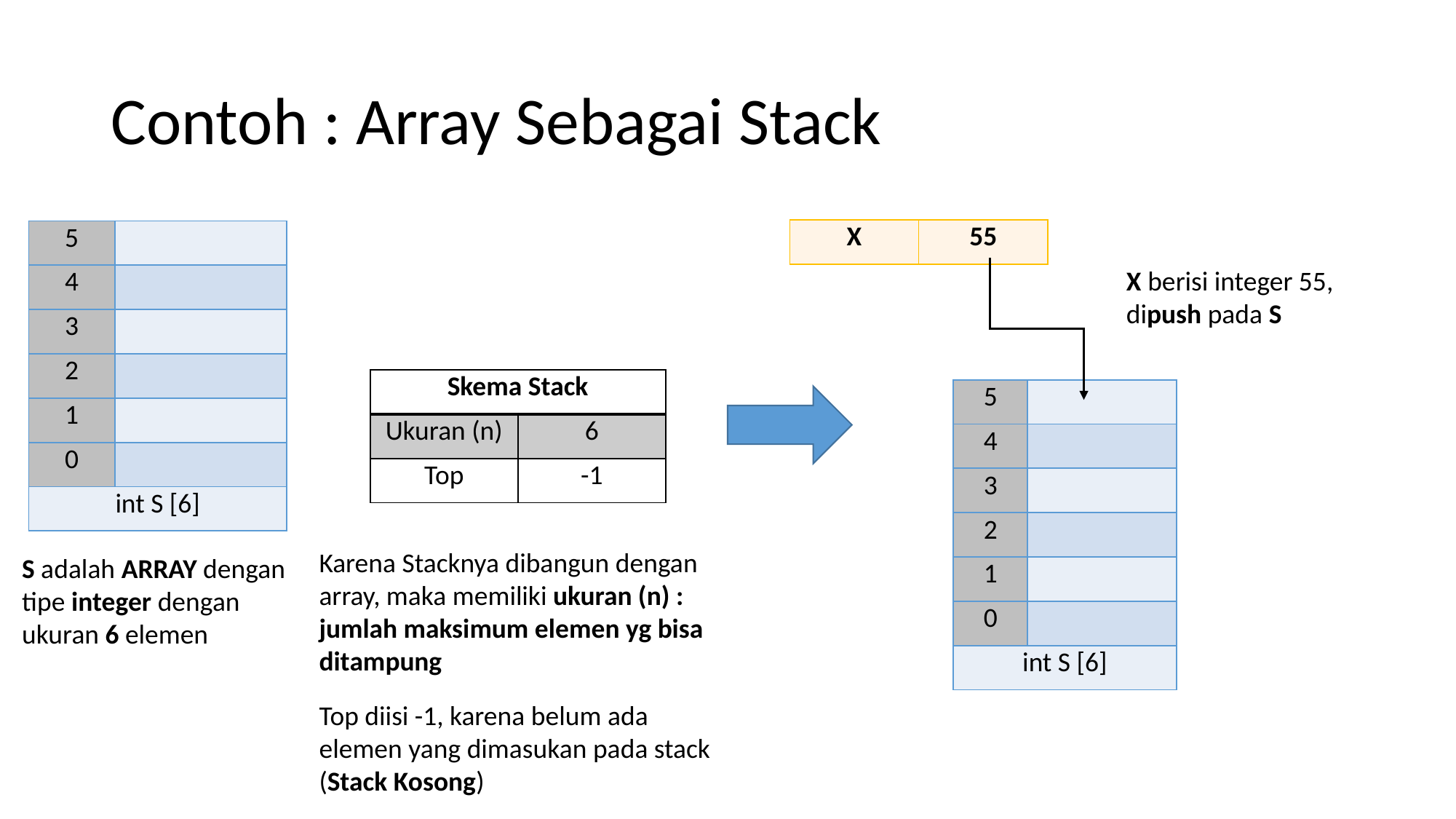

# Contoh : Array Sebagai Stack
| X | 55 |
| --- | --- |
| 5 |  |
| --- | --- |
| 4 |  |
| 3 |  |
| 2 |  |
| 1 |  |
| 0 |  |
| int S [6] |  |
X berisi integer 55, dipush pada S
| Skema Stack |  |
| --- | --- |
| Ukuran (n) | 6 |
| Top | -1 |
| 5 |  |
| --- | --- |
| 4 |  |
| 3 |  |
| 2 |  |
| 1 |  |
| 0 |  |
| int S [6] |  |

Karena Stacknya dibangun dengan array, maka memiliki ukuran (n) : jumlah maksimum elemen yg bisa ditampung
S adalah ARRAY dengan tipe integer dengan ukuran 6 elemen
Top diisi -1, karena belum ada elemen yang dimasukan pada stack (Stack Kosong)